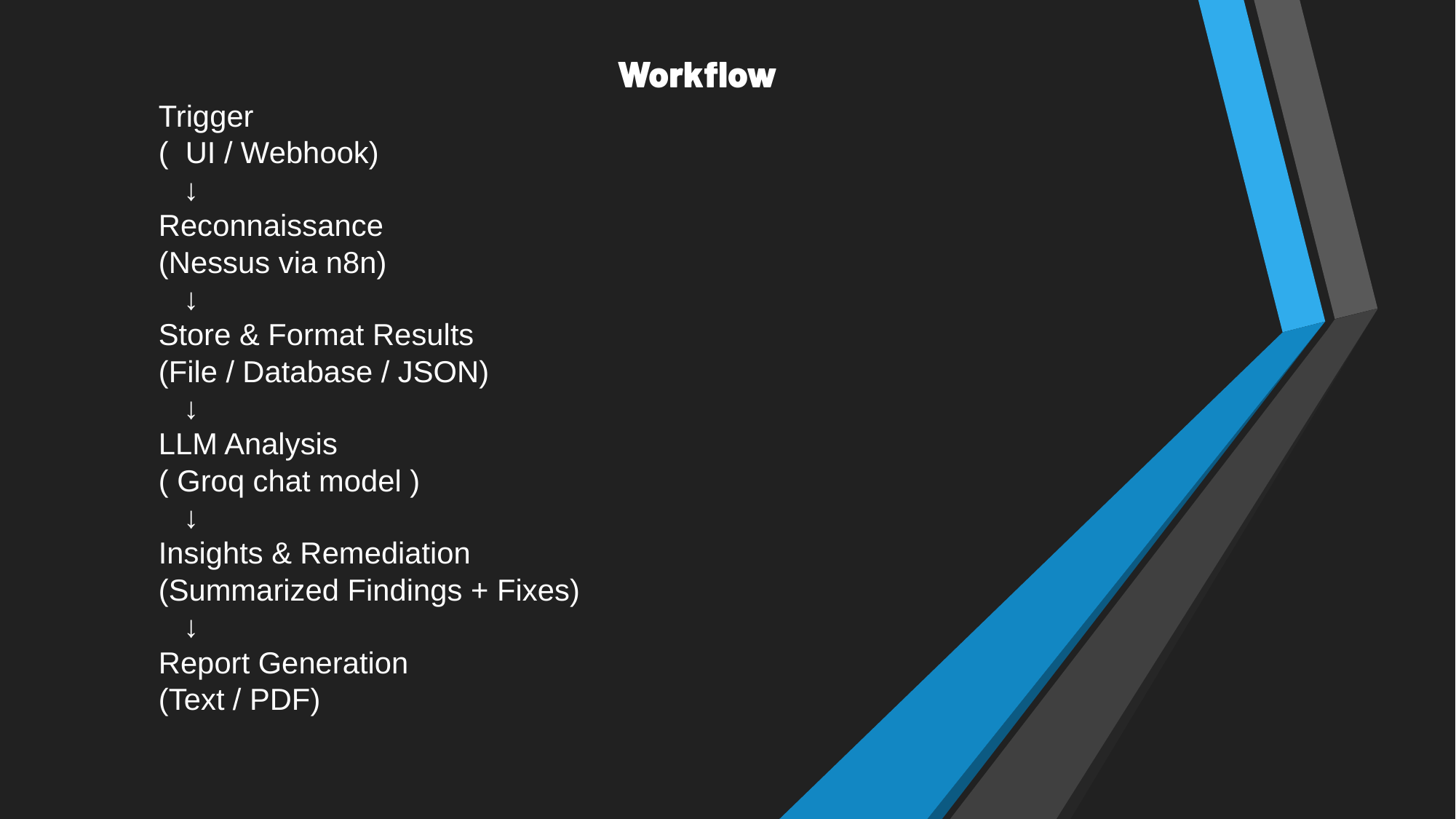

Workflow
Trigger
(  UI / Webhook)
   ↓
Reconnaissance
(Nessus via n8n)
   ↓
Store & Format Results
(File / Database / JSON)
   ↓
LLM Analysis
( Groq chat model )
   ↓
Insights & Remediation
(Summarized Findings + Fixes)
   ↓
Report Generation
(Text / PDF)